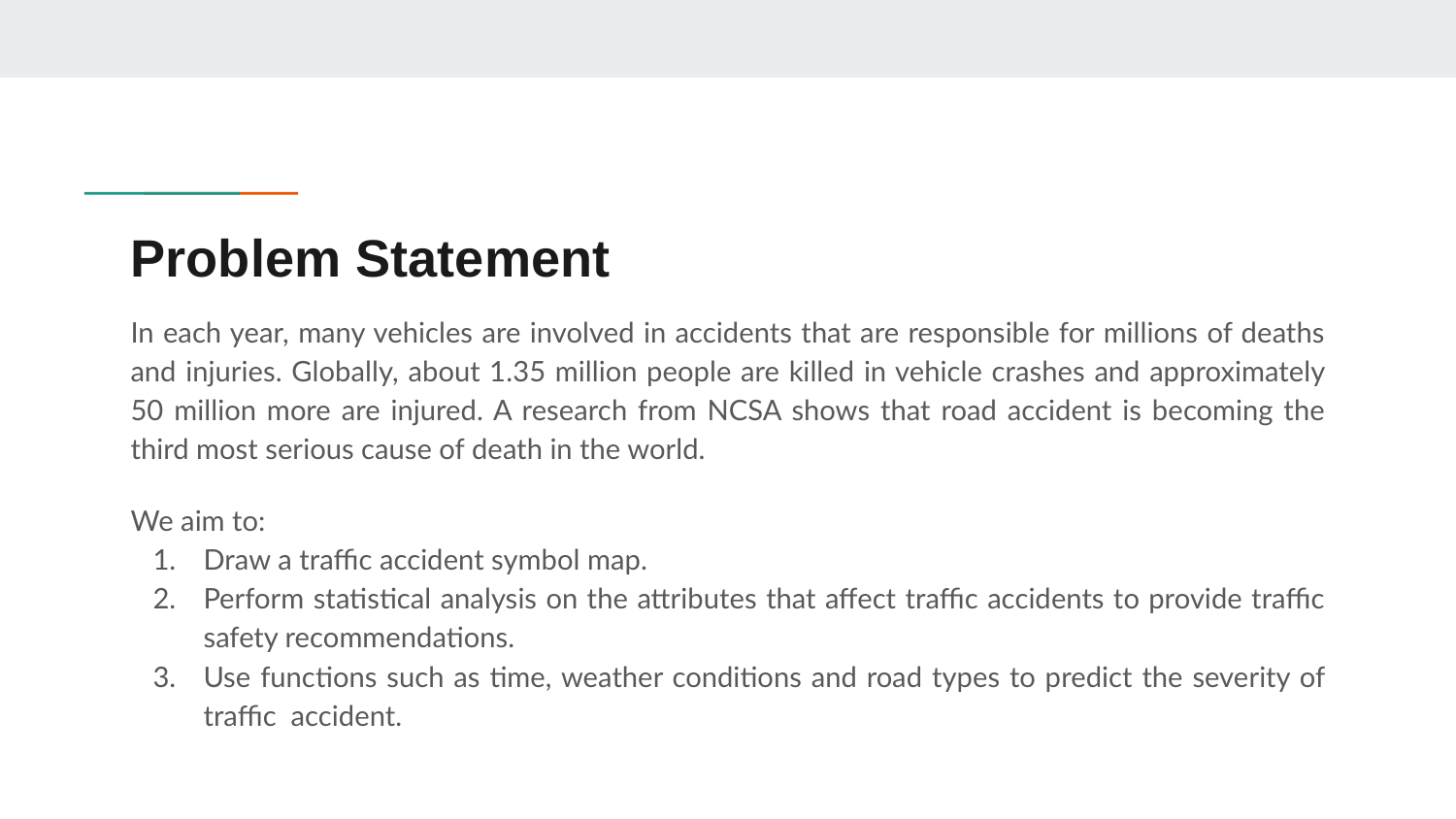

# Problem Statement
In each year, many vehicles are involved in accidents that are responsible for millions of deaths and injuries. Globally, about 1.35 million people are killed in vehicle crashes and approximately 50 million more are injured. A research from NCSA shows that road accident is becoming the third most serious cause of death in the world.
We aim to:
Draw a traffic accident symbol map.
Perform statistical analysis on the attributes that affect traffic accidents to provide traffic safety recommendations.
Use functions such as time, weather conditions and road types to predict the severity of traffic  accident.